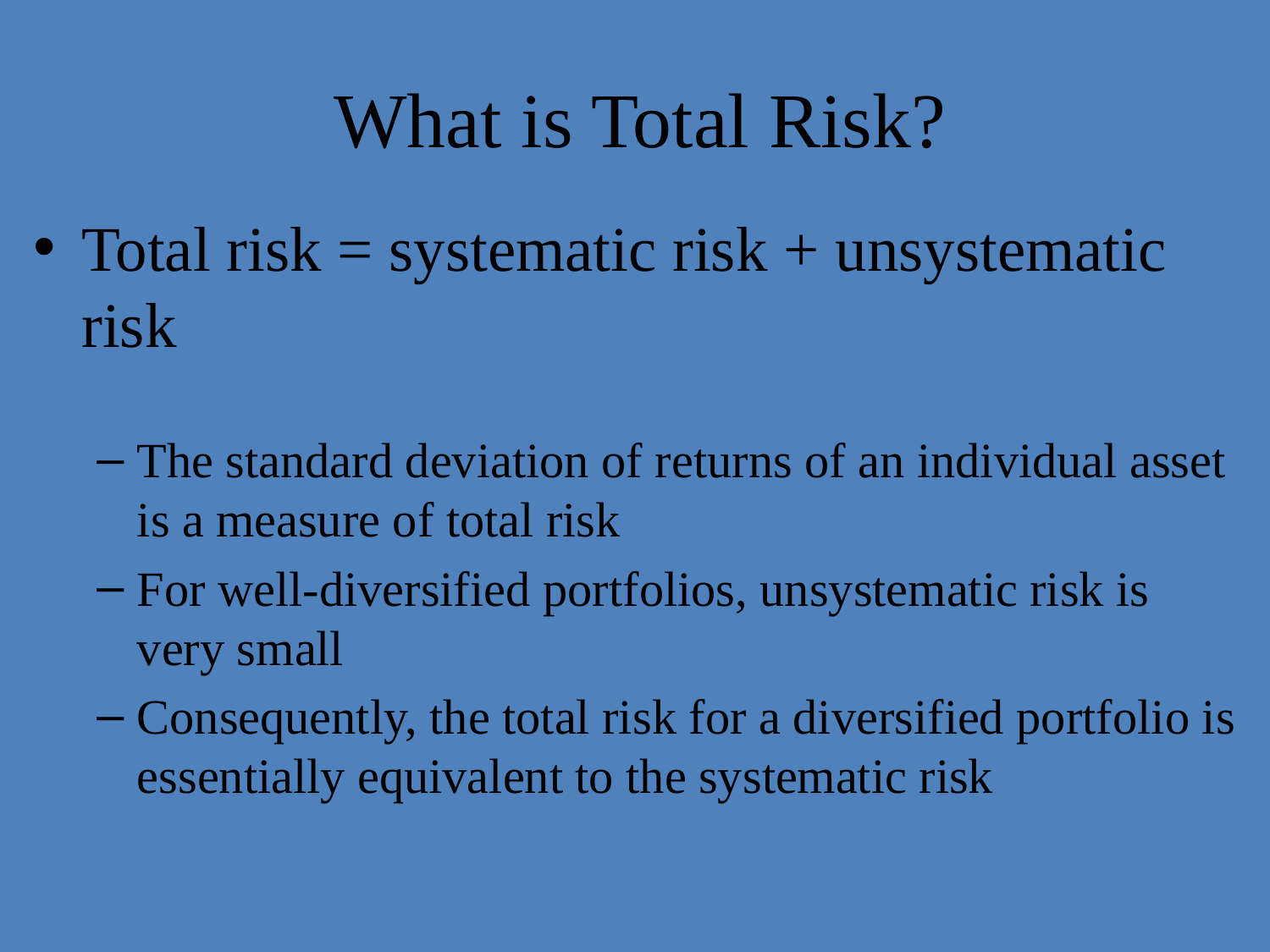

# What is Total Risk?
Total risk = systematic risk + unsystematic risk

The standard deviation of returns of an individual asset is a measure of total risk
For well-diversified portfolios, unsystematic risk is very small
Consequently, the total risk for a diversified portfolio is essentially equivalent to the systematic risk